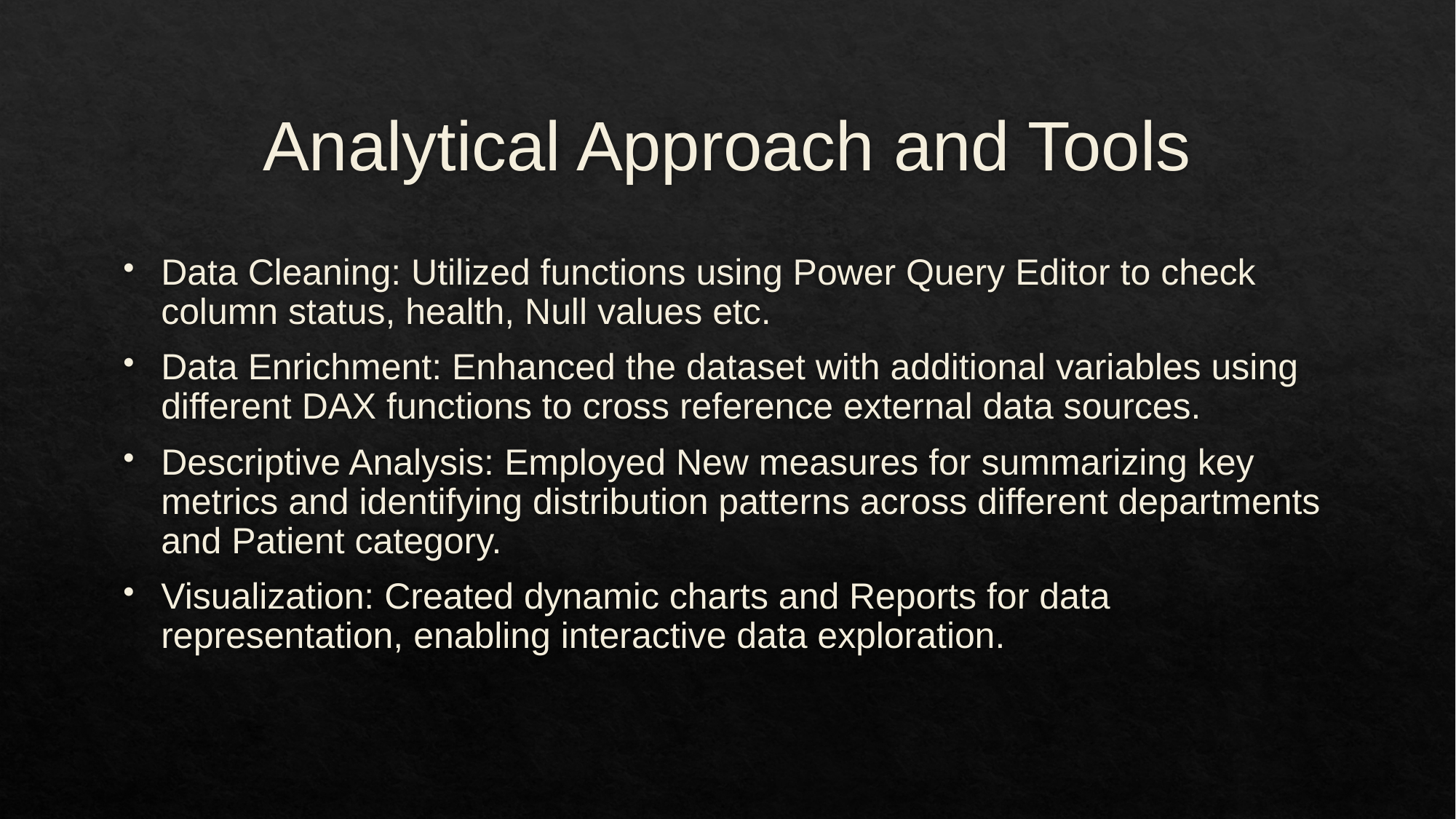

# Analytical Approach and Tools
Data Cleaning: Utilized functions using Power Query Editor to check column status, health, Null values etc.
Data Enrichment: Enhanced the dataset with additional variables using different DAX functions to cross reference external data sources.
Descriptive Analysis: Employed New measures for summarizing key metrics and identifying distribution patterns across different departments and Patient category.
Visualization: Created dynamic charts and Reports for data representation, enabling interactive data exploration.